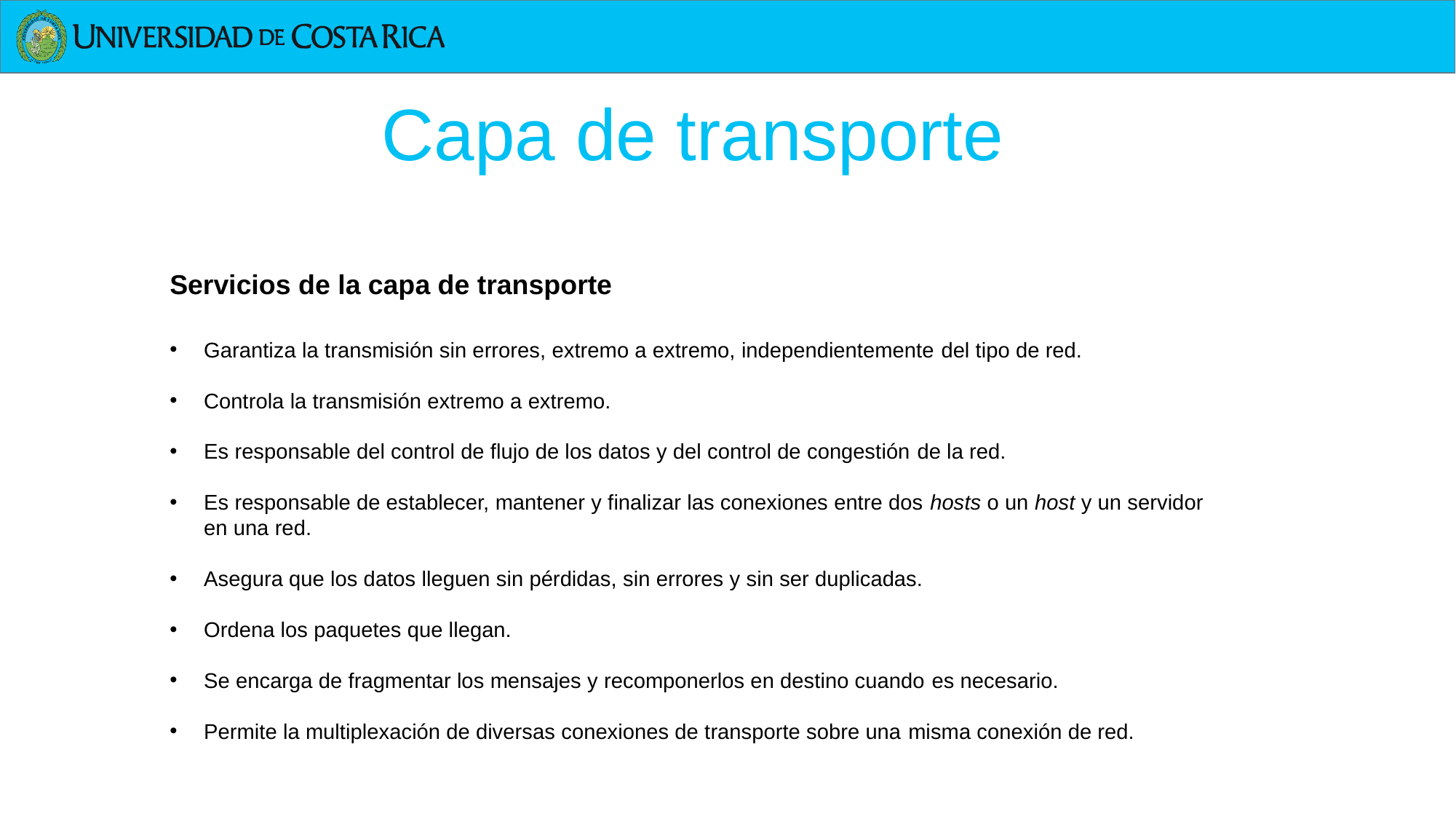

# Capa de transporte

Servicios de la capa de transporte

Garantiza la transmisión sin errores, extremo a extremo, independientemente del tipo de red.

Controla la transmisión extremo a extremo.

Es responsable del control de flujo de los datos y del control de congestión de la red.

Es responsable de establecer, mantener y finalizar las conexiones entre dos hosts o un host y un servidor en una red.

Asegura que los datos lleguen sin pérdidas, sin errores y sin ser duplicadas.

Ordena los paquetes que llegan.

Se encarga de fragmentar los mensajes y recomponerlos en destino cuando es necesario.

Permite la multiplexación de diversas conexiones de transporte sobre una misma conexión de red.